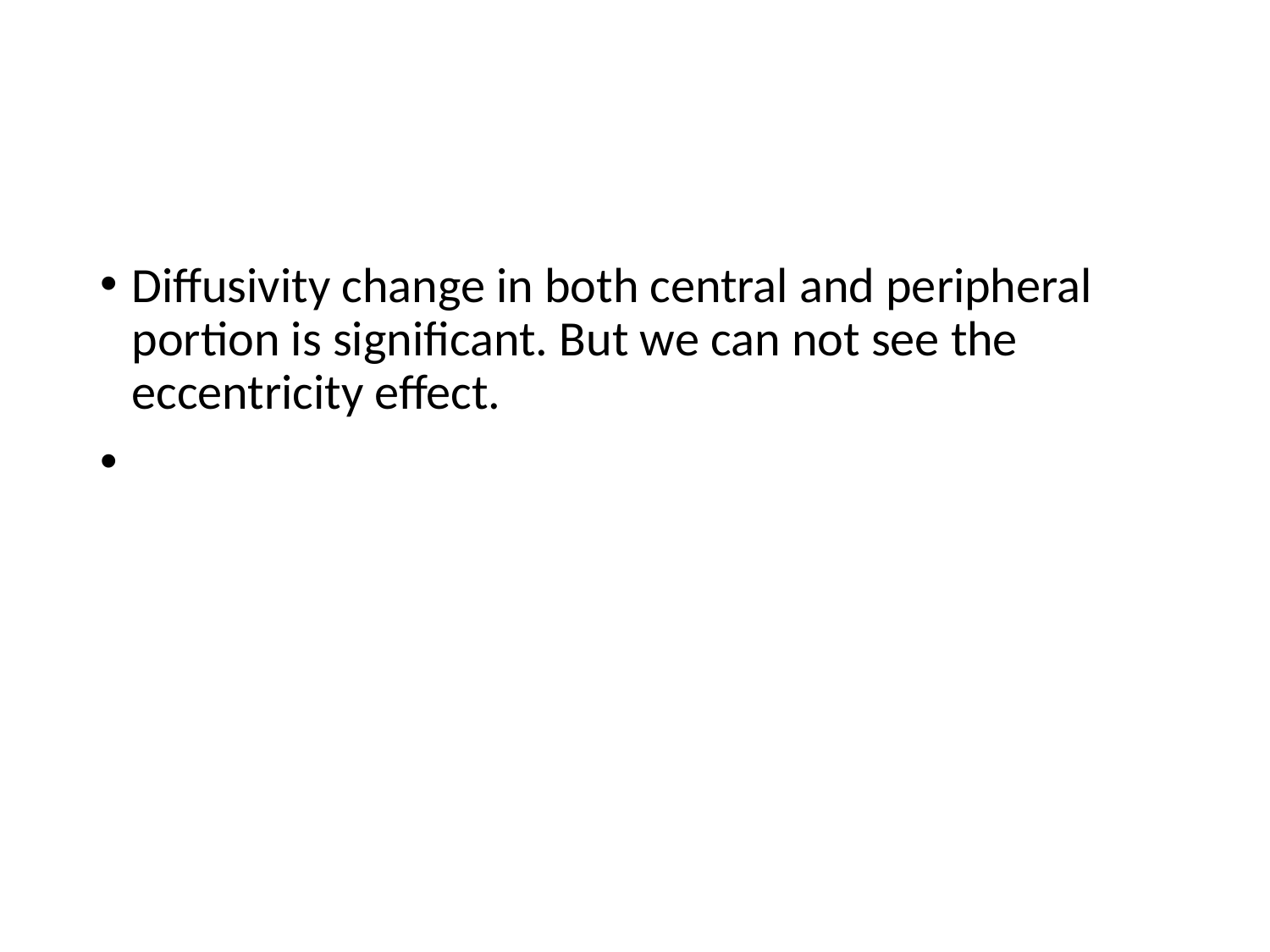

#
Diffusivity change in both central and peripheral portion is significant. But we can not see the eccentricity effect.